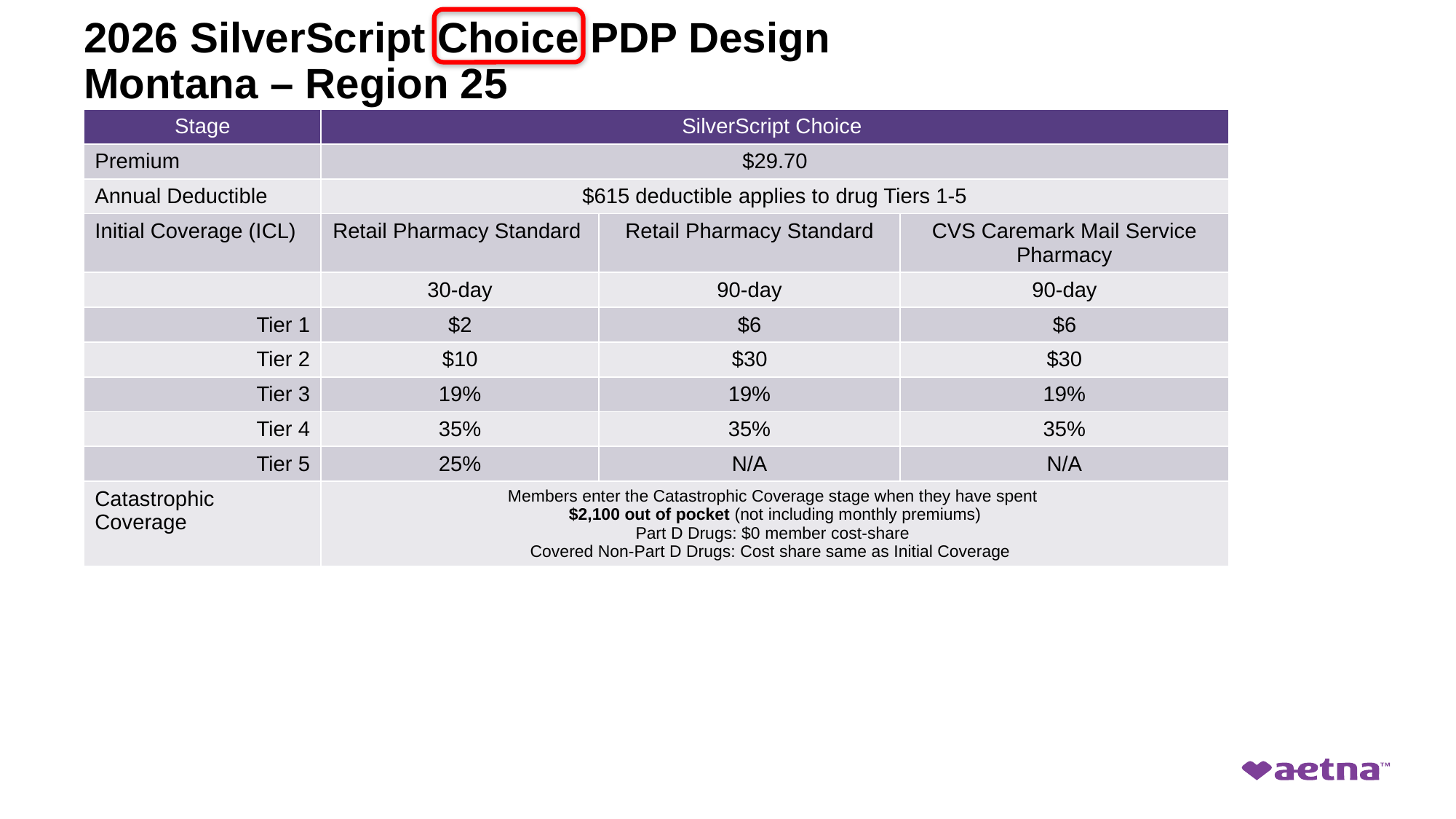

# 2026 SilverScript Choice PDP Design Montana – Region 25
| Stage | SilverScript Choice |  |  |
| --- | --- | --- | --- |
| Premium | $29.70 |  |  |
| Annual Deductible | $615 deductible applies to drug Tiers 1-5 |  |  |
| Initial Coverage (ICL) | Retail Pharmacy Standard | Retail Pharmacy Standard | CVS Caremark Mail Service Pharmacy |
|  | 30-day | 90-day | 90-day |
| Tier 1 | $2 | $6 | $6 |
| Tier 2 | $10 | $30 | $30 |
| Tier 3 | 19% | 19% | 19% |
| Tier 4 | 35% | 35% | 35% |
| Tier 5 | 25% | N/A | N/A |
| Catastrophic Coverage | Members enter the Catastrophic Coverage stage when they have spent $2,100 out of pocket (not including monthly premiums) Part D Drugs: $0 member cost-share Covered Non-Part D Drugs: Cost share same as Initial Coverage |  |  |